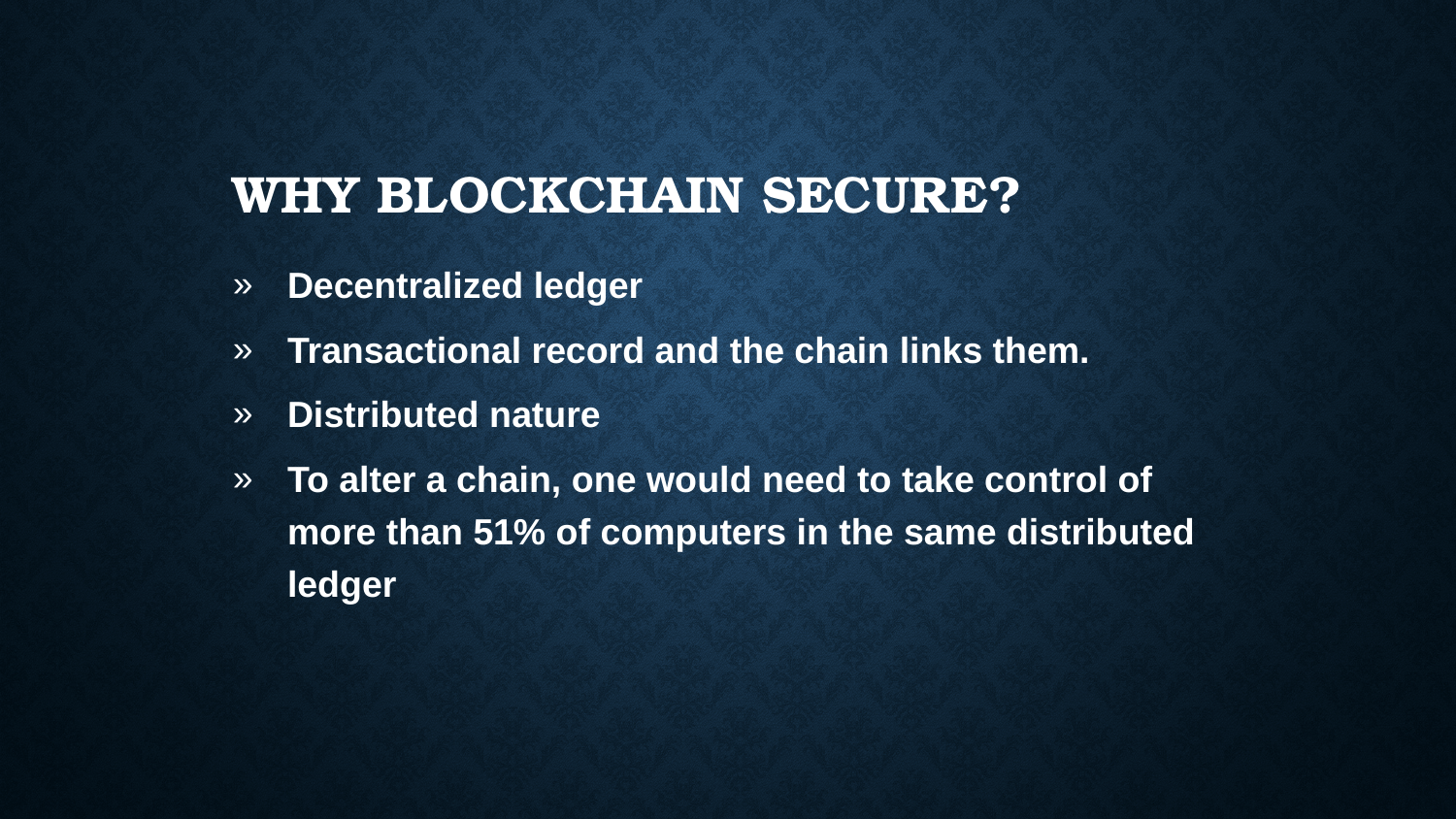

# Why blockchain secure?
Decentralized ledger
Transactional record and the chain links them.
Distributed nature
To alter a chain, one would need to take control of more than 51% of computers in the same distributed ledger